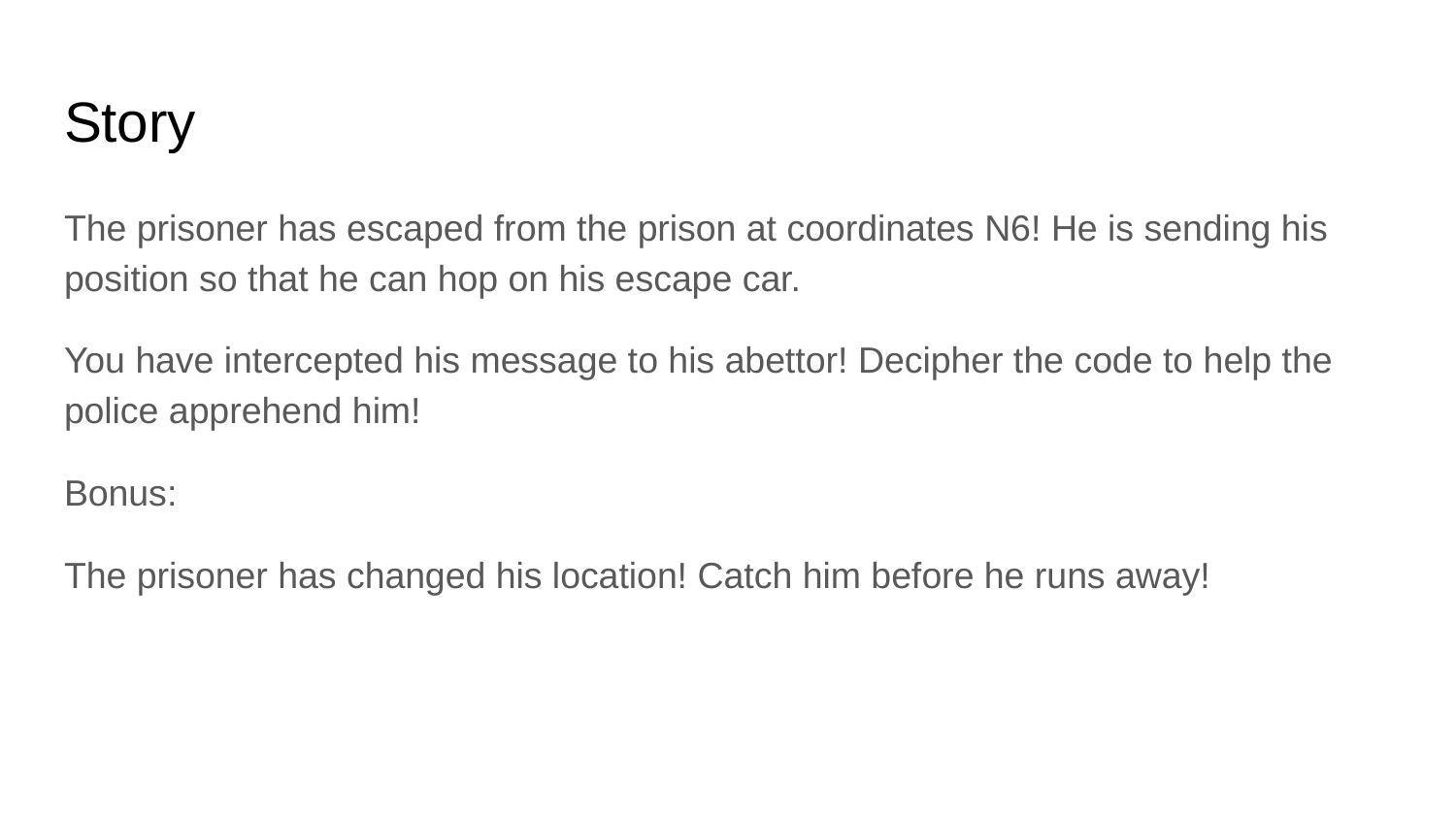

# Story
The prisoner has escaped from the prison at coordinates N6! He is sending his position so that he can hop on his escape car.
You have intercepted his message to his abettor! Decipher the code to help the police apprehend him!
Bonus:
The prisoner has changed his location! Catch him before he runs away!